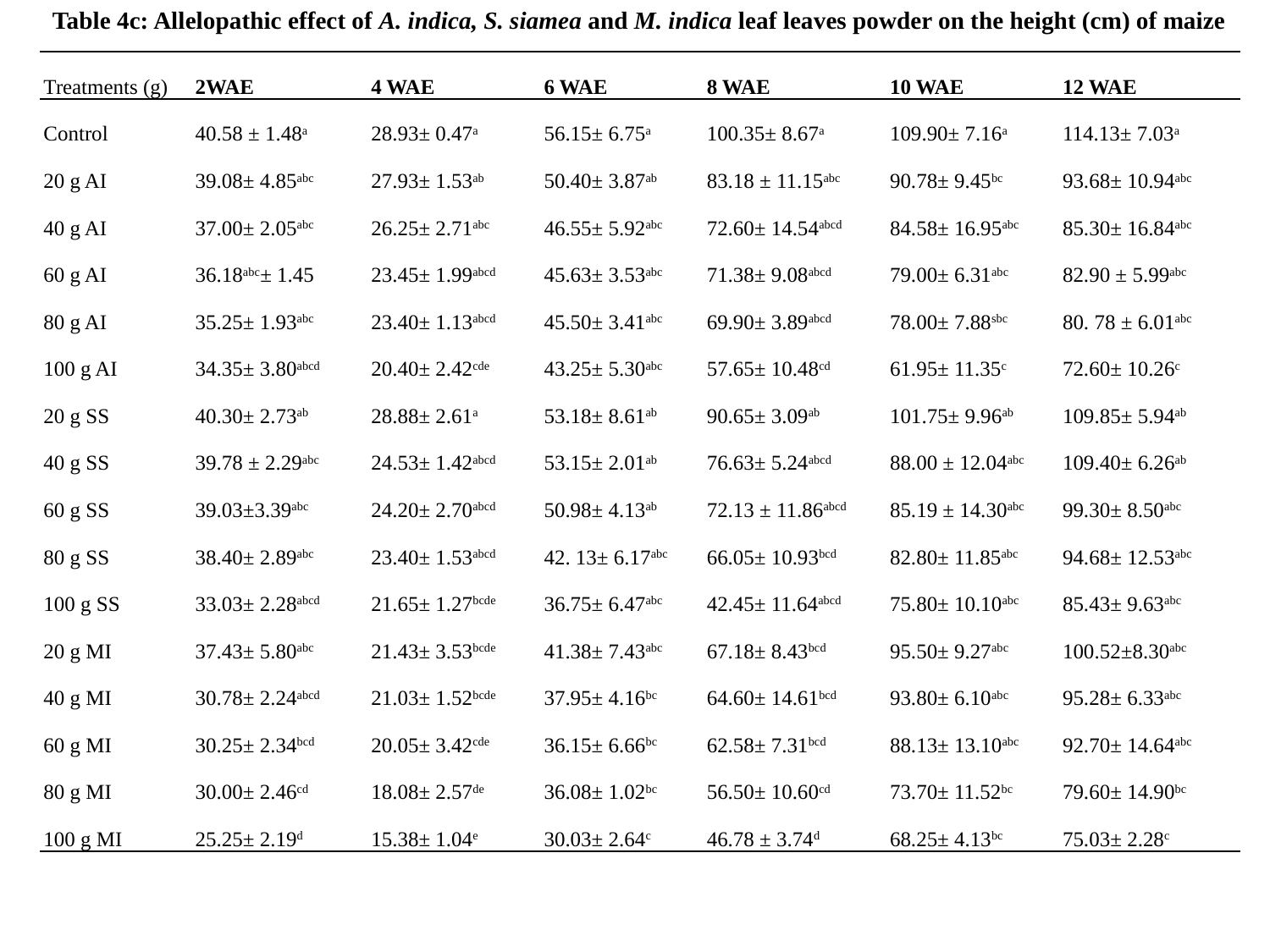

Table 4c: Allelopathic effect of A. indica, S. siamea and M. indica leaf leaves powder on the height (cm) of maize
| Treatments (g) | 2WAE | 4 WAE | 6 WAE | 8 WAE | 10 WAE | 12 WAE |
| --- | --- | --- | --- | --- | --- | --- |
| Control | 40.58 ± 1.48a | 28.93± 0.47a | 56.15± 6.75a | 100.35± 8.67a | 109.90± 7.16a | 114.13± 7.03a |
| 20 g AI | 39.08± 4.85abc | 27.93± 1.53ab | 50.40± 3.87ab | 83.18 ± 11.15abc | 90.78± 9.45bc | 93.68± 10.94abc |
| 40 g AI | 37.00± 2.05abc | 26.25± 2.71abc | 46.55± 5.92abc | 72.60± 14.54abcd | 84.58± 16.95abc | 85.30± 16.84abc |
| 60 g AI | 36.18abc± 1.45 | 23.45± 1.99abcd | 45.63± 3.53abc | 71.38± 9.08abcd | 79.00± 6.31abc | 82.90 ± 5.99abc |
| 80 g AI | 35.25± 1.93abc | 23.40± 1.13abcd | 45.50± 3.41abc | 69.90± 3.89abcd | 78.00± 7.88sbc | 80. 78 ± 6.01abc |
| 100 g AI | 34.35± 3.80abcd | 20.40± 2.42cde | 43.25± 5.30abc | 57.65± 10.48cd | 61.95± 11.35c | 72.60± 10.26c |
| 20 g SS | 40.30± 2.73ab | 28.88± 2.61a | 53.18± 8.61ab | 90.65± 3.09ab | 101.75± 9.96ab | 109.85± 5.94ab |
| 40 g SS | 39.78 ± 2.29abc | 24.53± 1.42abcd | 53.15± 2.01ab | 76.63± 5.24abcd | 88.00 ± 12.04abc | 109.40± 6.26ab |
| 60 g SS | 39.03±3.39abc | 24.20± 2.70abcd | 50.98± 4.13ab | 72.13 ± 11.86abcd | 85.19 ± 14.30abc | 99.30± 8.50abc |
| 80 g SS | 38.40± 2.89abc | 23.40± 1.53abcd | 42. 13± 6.17abc | 66.05± 10.93bcd | 82.80± 11.85abc | 94.68± 12.53abc |
| 100 g SS | 33.03± 2.28abcd | 21.65± 1.27bcde | 36.75± 6.47abc | 42.45± 11.64abcd | 75.80± 10.10abc | 85.43± 9.63abc |
| 20 g MI | 37.43± 5.80abc | 21.43± 3.53bcde | 41.38± 7.43abc | 67.18± 8.43bcd | 95.50± 9.27abc | 100.52±8.30abc |
| 40 g MI | 30.78± 2.24abcd | 21.03± 1.52bcde | 37.95± 4.16bc | 64.60± 14.61bcd | 93.80± 6.10abc | 95.28± 6.33abc |
| 60 g MI | 30.25± 2.34bcd | 20.05± 3.42cde | 36.15± 6.66bc | 62.58± 7.31bcd | 88.13± 13.10abc | 92.70± 14.64abc |
| 80 g MI | 30.00± 2.46cd | 18.08± 2.57de | 36.08± 1.02bc | 56.50± 10.60cd | 73.70± 11.52bc | 79.60± 14.90bc |
| 100 g MI | 25.25± 2.19d | 15.38± 1.04e | 30.03± 2.64c | 46.78 ± 3.74d | 68.25± 4.13bc | 75.03± 2.28c |